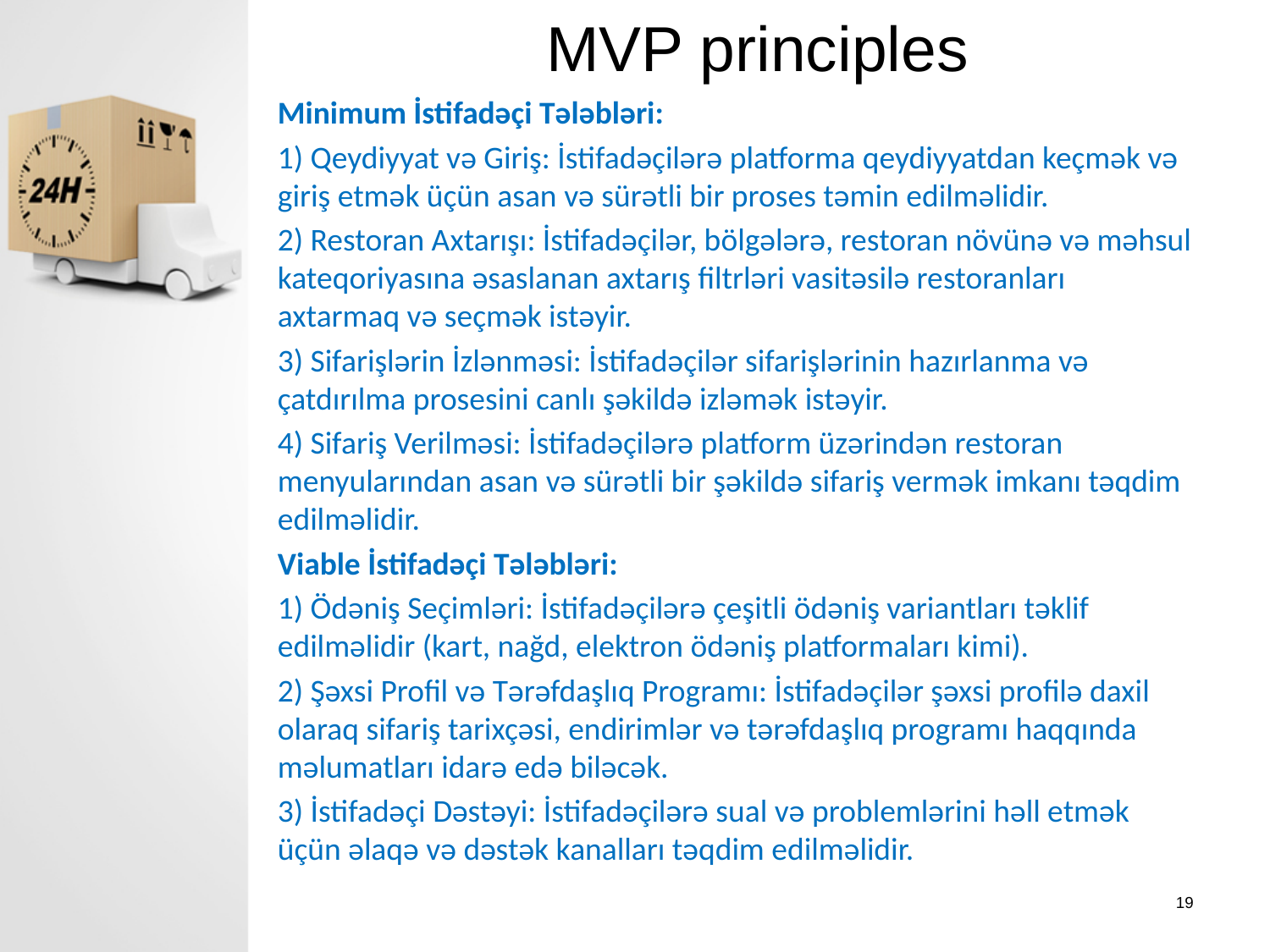

# MVP principles
Minimum İstifadəçi Tələbləri:
1) Qeydiyyat və Giriş: İstifadəçilərə platforma qeydiyyatdan keçmək və giriş etmək üçün asan və sürətli bir proses təmin edilməlidir.
2) Restoran Axtarışı: İstifadəçilər, bölgələrə, restoran növünə və məhsul kateqoriyasına əsaslanan axtarış filtrləri vasitəsilə restoranları axtarmaq və seçmək istəyir.
3) Sifarişlərin İzlənməsi: İstifadəçilər sifarişlərinin hazırlanma və çatdırılma prosesini canlı şəkildə izləmək istəyir.
4) Sifariş Verilməsi: İstifadəçilərə platform üzərindən restoran menyularından asan və sürətli bir şəkildə sifariş vermək imkanı təqdim edilməlidir.
Viable İstifadəçi Tələbləri:
1) Ödəniş Seçimləri: İstifadəçilərə çeşitli ödəniş variantları təklif edilməlidir (kart, nağd, elektron ödəniş platformaları kimi).
2) Şəxsi Profil və Tərəfdaşlıq Programı: İstifadəçilər şəxsi profilə daxil olaraq sifariş tarixçəsi, endirimlər və tərəfdaşlıq programı haqqında məlumatları idarə edə biləcək.
3) İstifadəçi Dəstəyi: İstifadəçilərə sual və problemlərini həll etmək üçün əlaqə və dəstək kanalları təqdim edilməlidir.
19